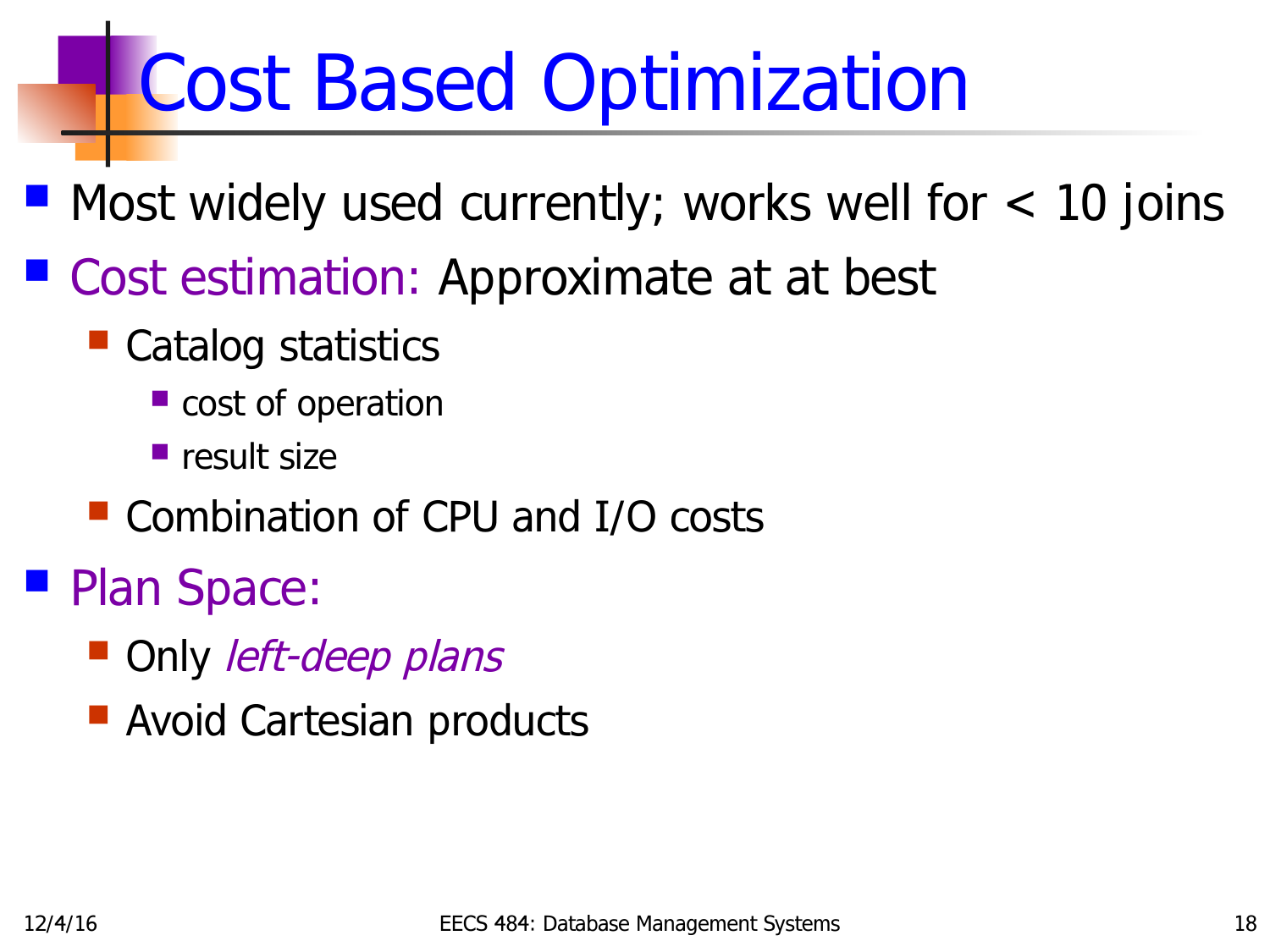

# Cost Based Optimization
Most widely used currently; works well for < 10 joins
Cost estimation: Approximate at at best
Catalog statistics
cost of operation
result size
Combination of CPU and I/O costs
Plan Space:
Only left-deep plans
Avoid Cartesian products

12/4/16
EECS 484: Database Management Systems
18